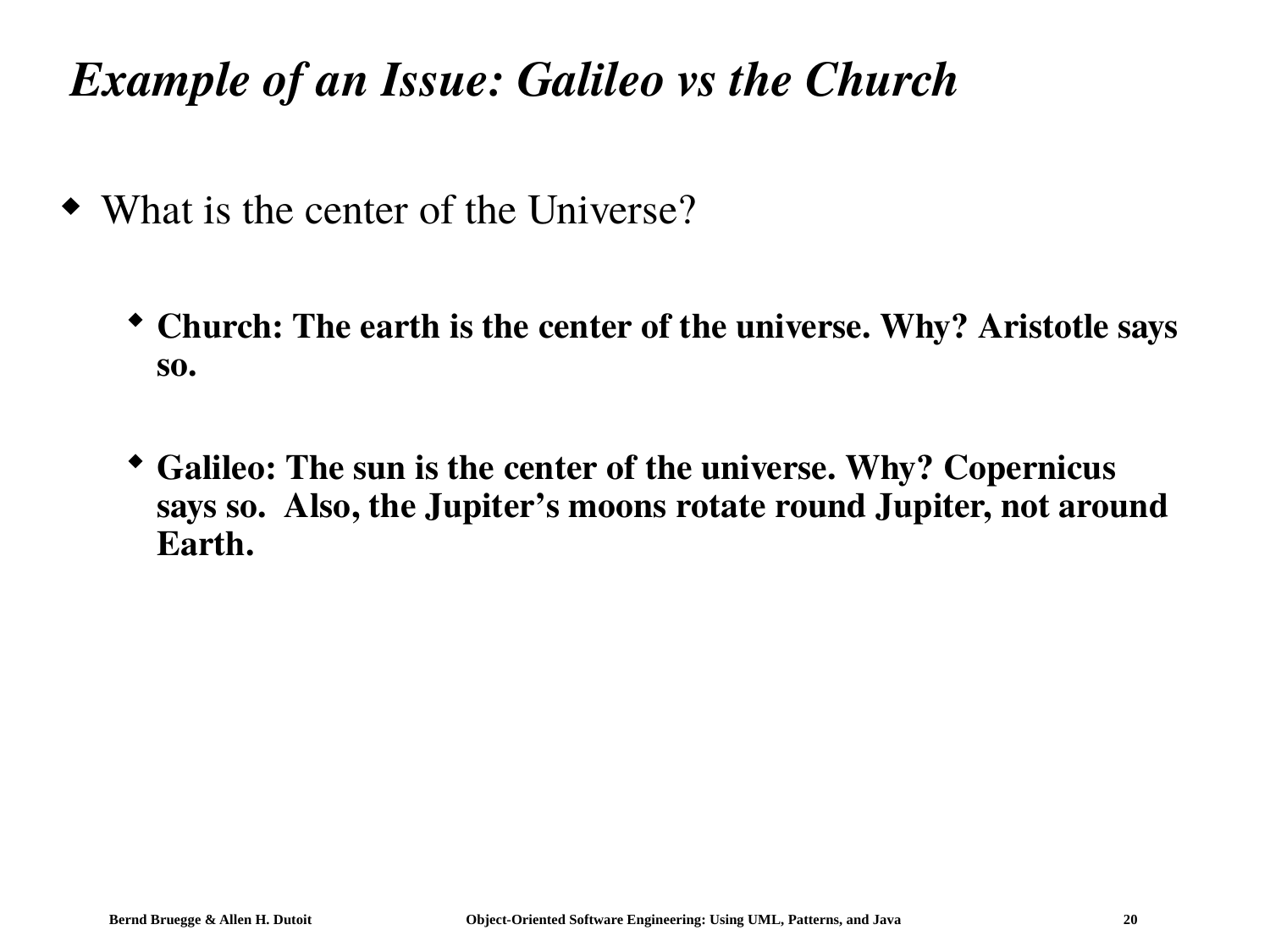

# Example of an Issue: Galileo vs the Church
What is the center of the Universe?

Church: The earth is the center of the universe. Why? Aristotle says so.

Galileo: The sun is the center of the universe. Why? Copernicus says so.  Also, the Jupiter’s moons rotate round Jupiter, not around Earth.